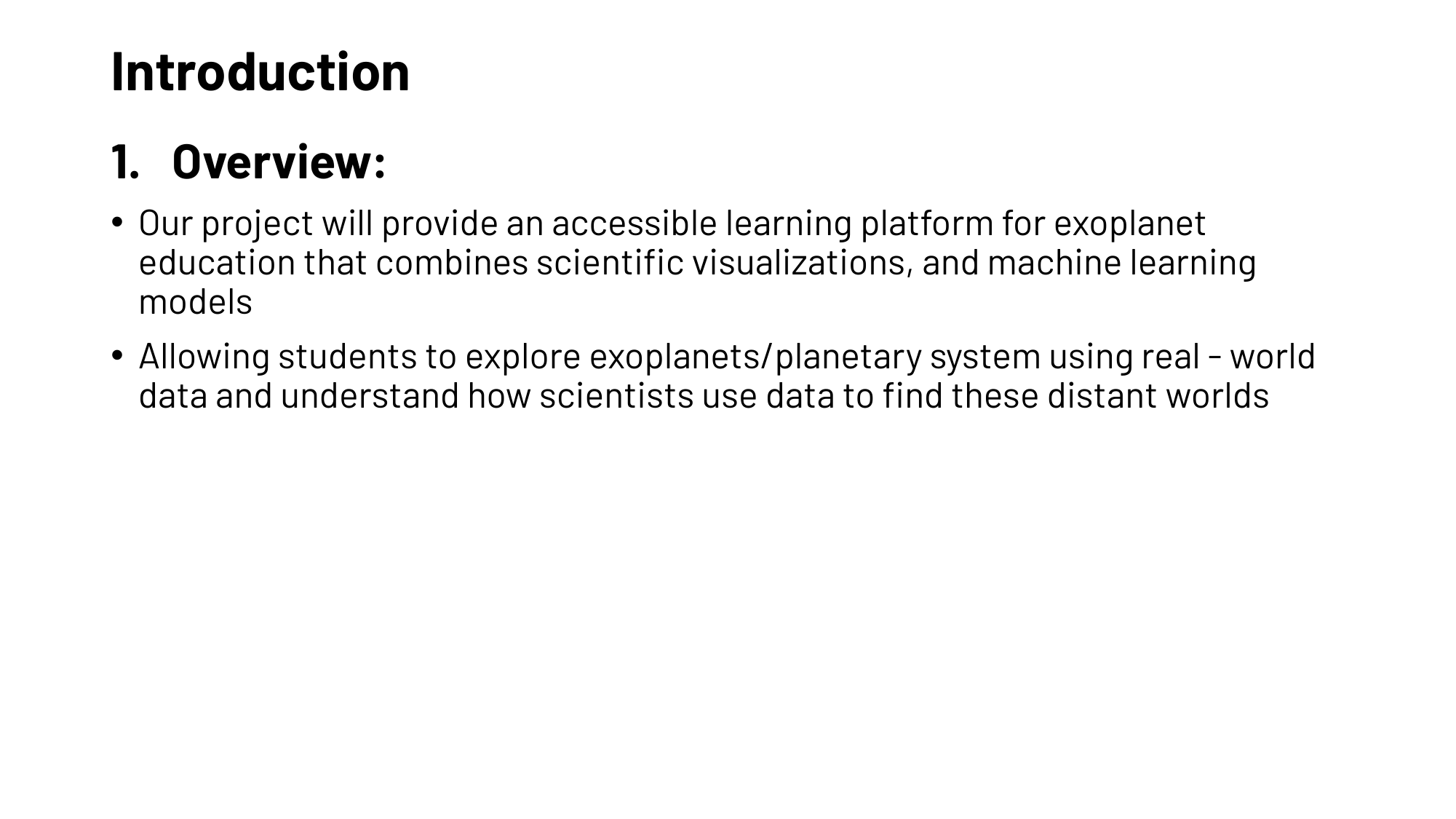

# Introduction
Overview:
Our project will provide an accessible learning platform for exoplanet education that combines scientific visualizations, and machine learning models
Allowing students to explore exoplanets/planetary system using real - world data and understand how scientists use data to find these distant worlds